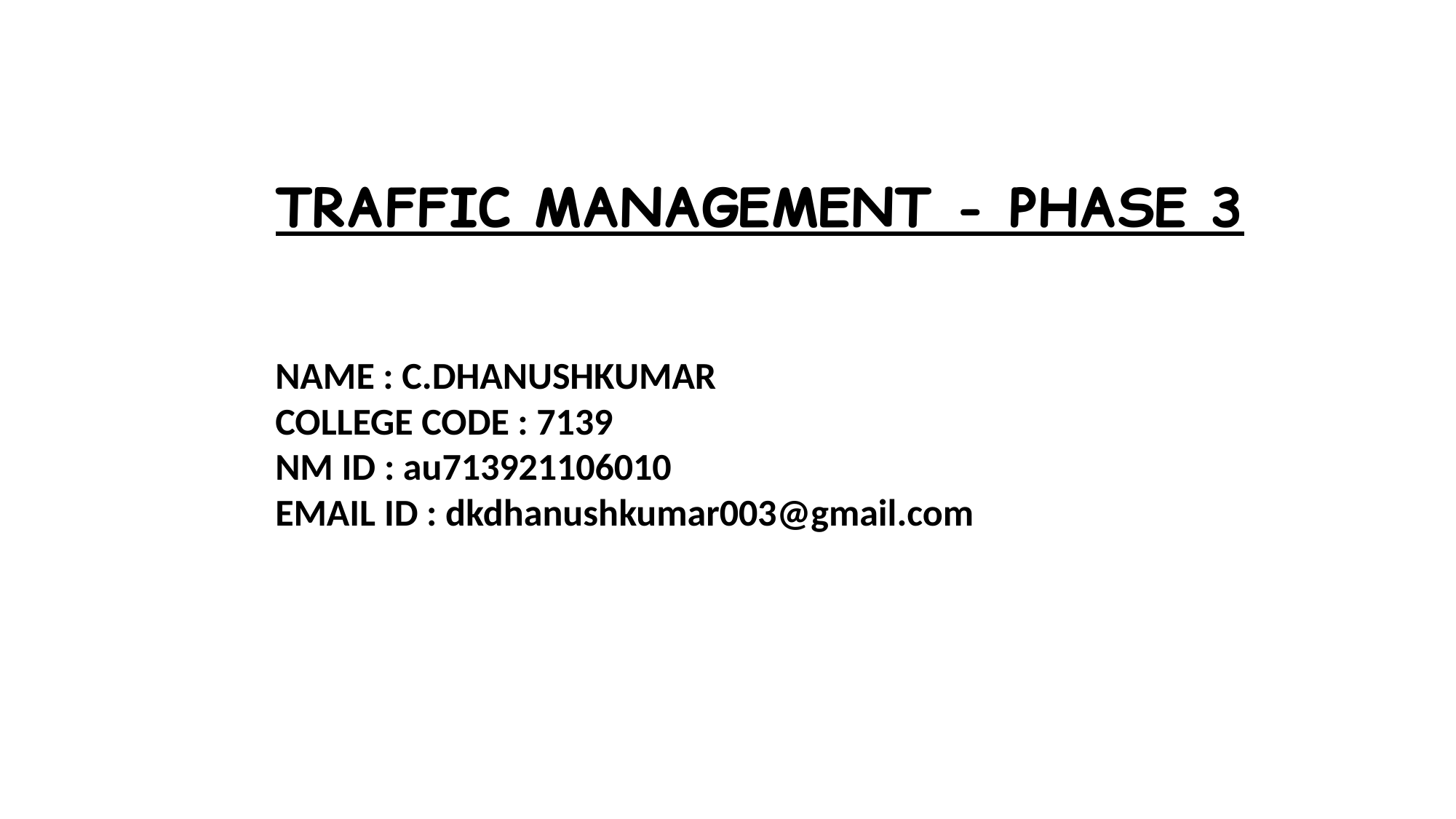

TRAFFIC MANAGEMENT - PHASE 3

NAME : C.DHANUSHKUMAR
COLLEGE CODE : 7139
NM ID : au713921106010
EMAIL ID : dkdhanushkumar003@gmail.com